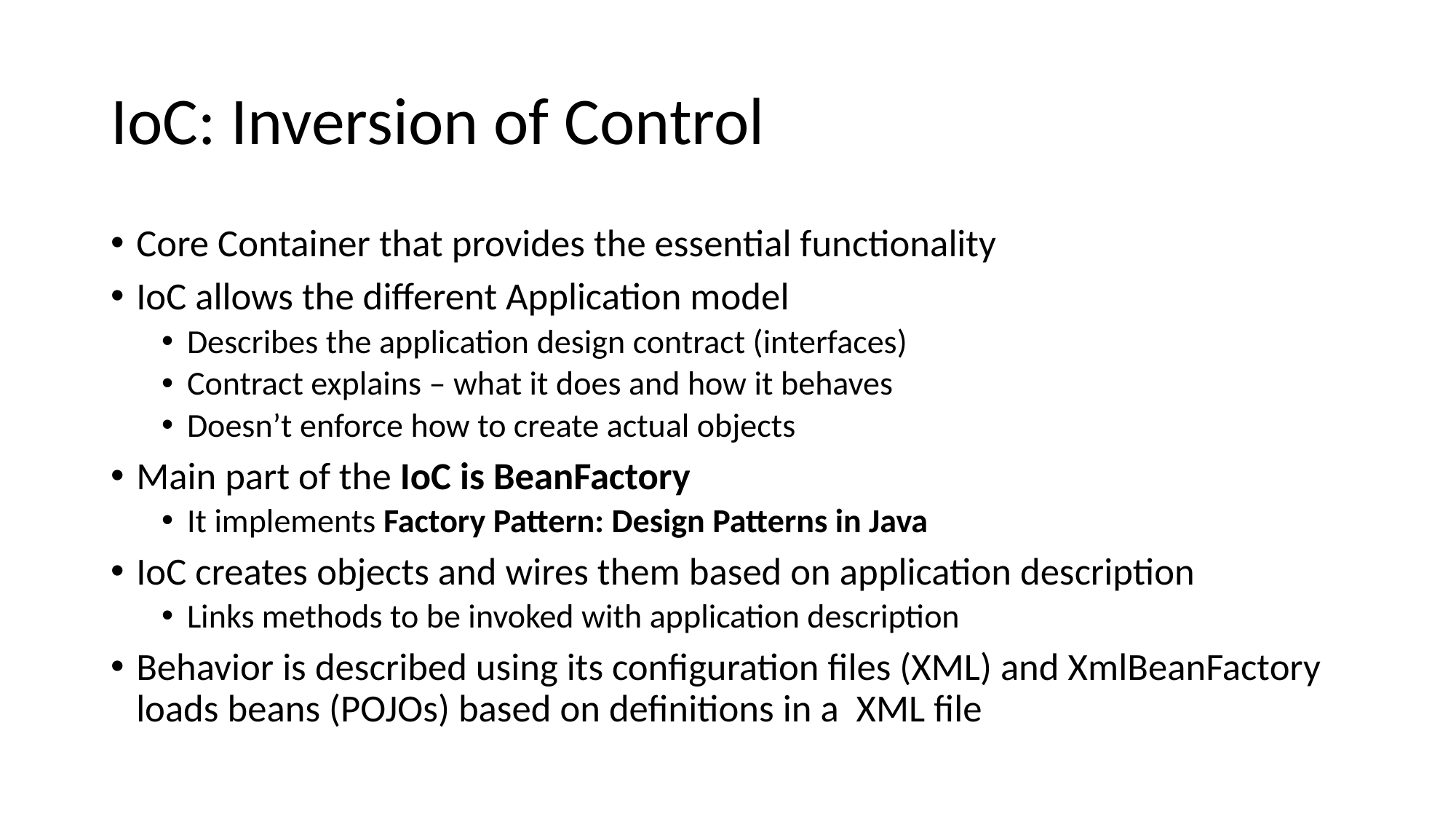

# IoC: Inversion of Control
Core Container that provides the essential functionality
IoC allows the different Application model
Describes the application design contract (interfaces)
Contract explains – what it does and how it behaves
Doesn’t enforce how to create actual objects
Main part of the IoC is BeanFactory
It implements Factory Pattern: Design Patterns in Java
IoC creates objects and wires them based on application description
Links methods to be invoked with application description
Behavior is described using its configuration files (XML) and XmlBeanFactory loads beans (POJOs) based on definitions in a  XML file